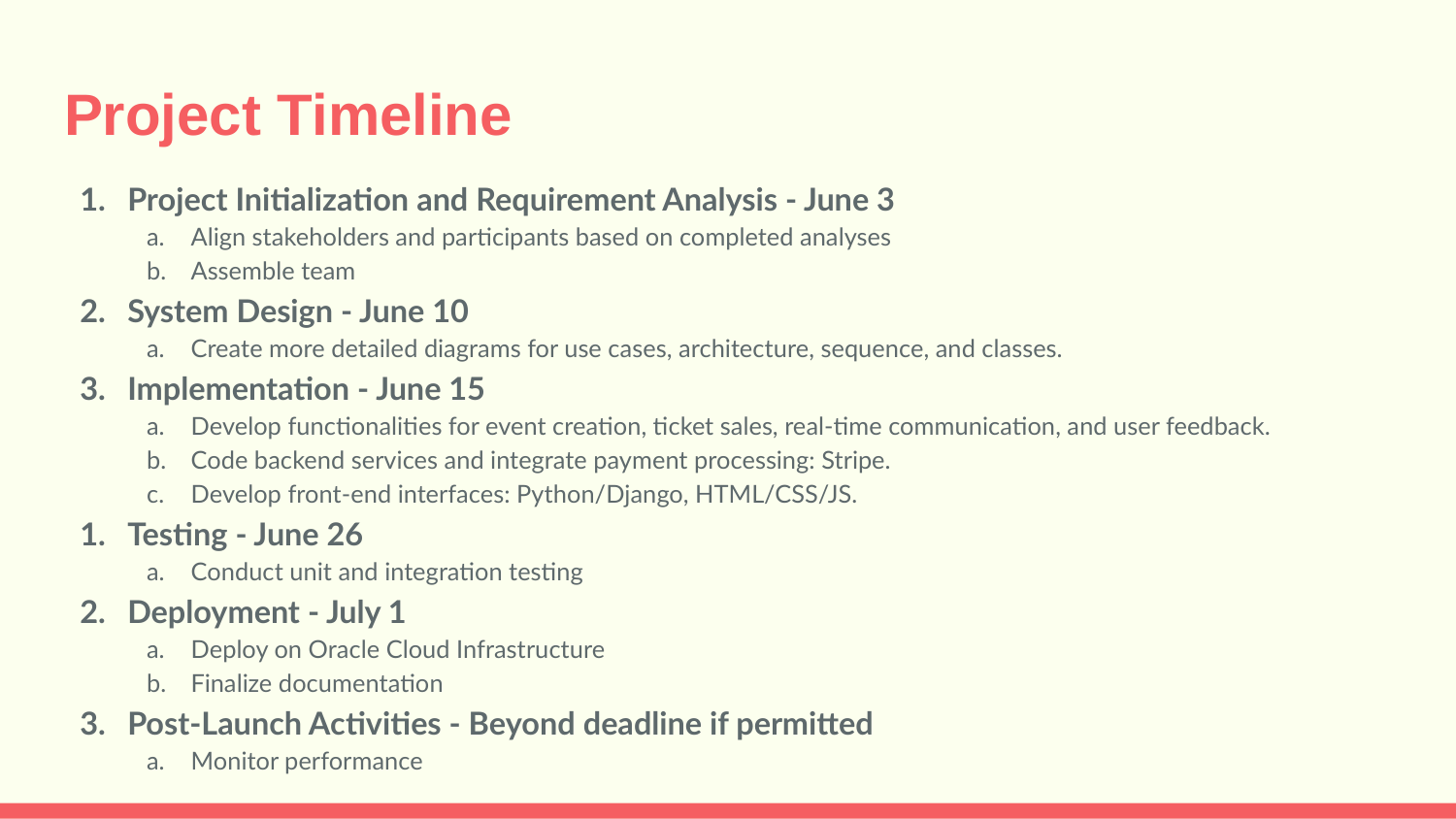

# Project Timeline
Project Initialization and Requirement Analysis - June 3
Align stakeholders and participants based on completed analyses
Assemble team
System Design - June 10
Create more detailed diagrams for use cases, architecture, sequence, and classes.
Implementation - June 15
Develop functionalities for event creation, ticket sales, real-time communication, and user feedback.
Code backend services and integrate payment processing: Stripe.
Develop front-end interfaces: Python/Django, HTML/CSS/JS.
Testing - June 26
Conduct unit and integration testing
Deployment - July 1
Deploy on Oracle Cloud Infrastructure
Finalize documentation
Post-Launch Activities - Beyond deadline if permitted
Monitor performance